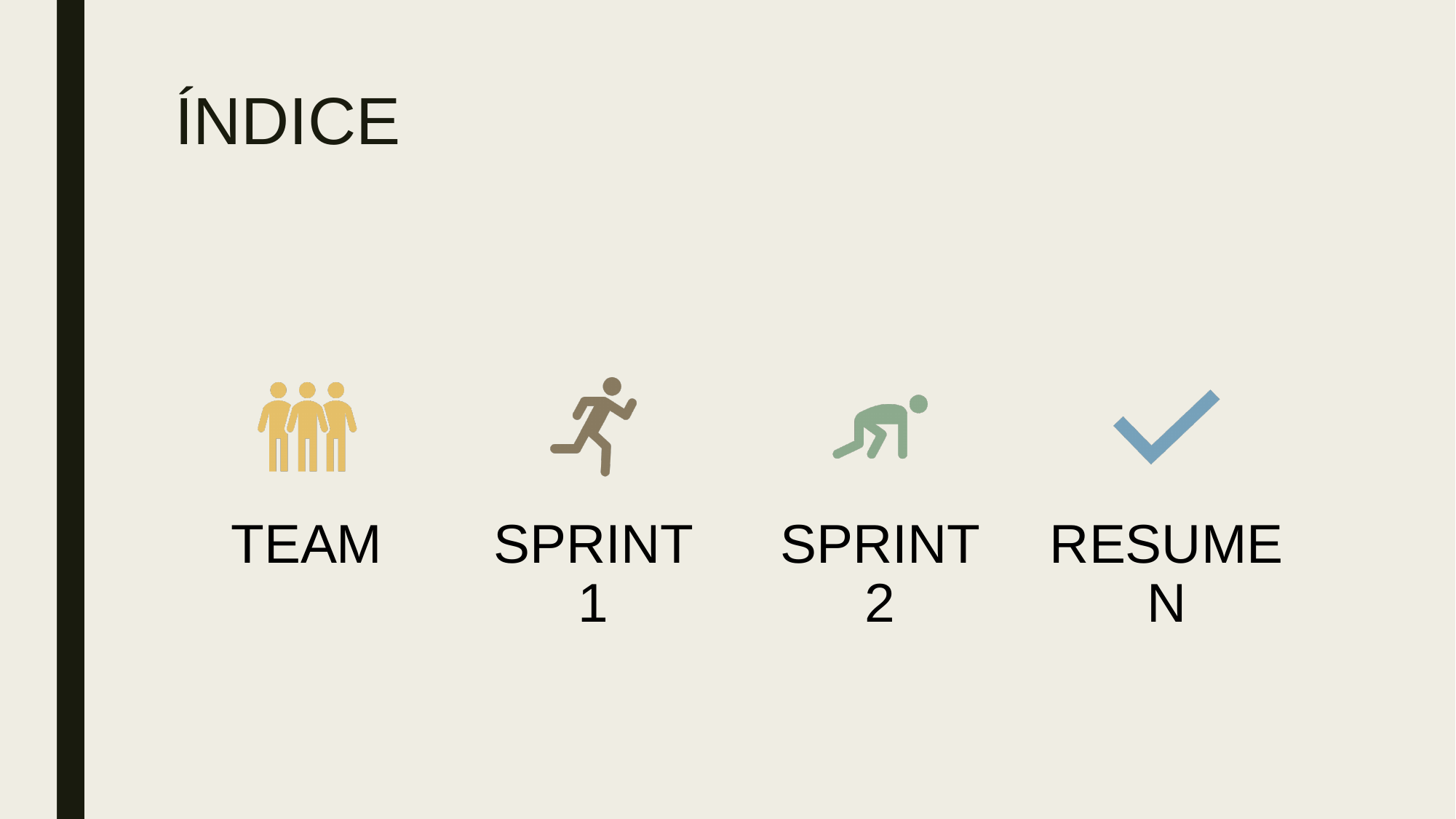

# ÍNDICE
TEAM
SPRINT 1
SPRINT 2
RESUMEN